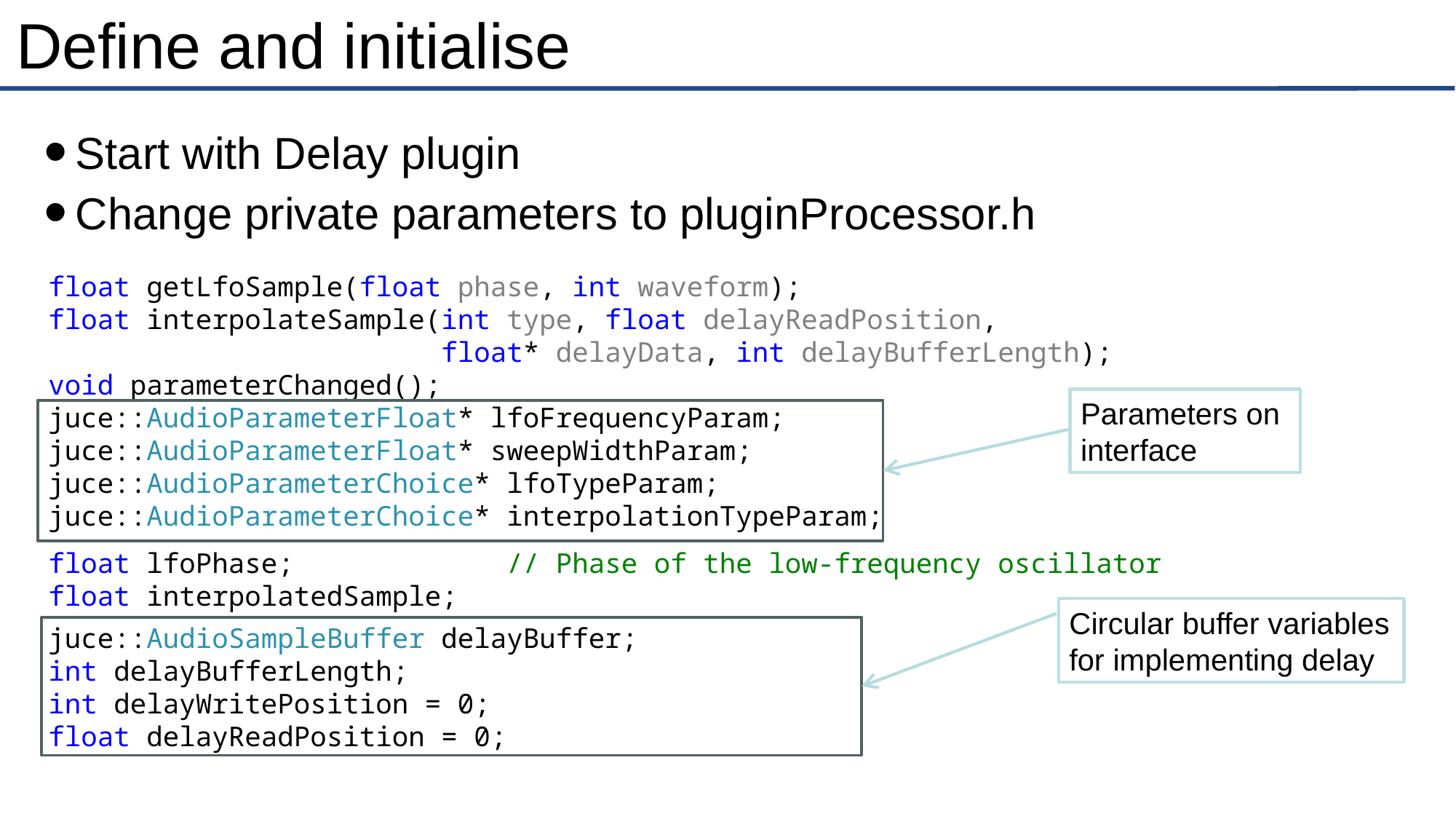

# Define and initialise
Start with Delay plugin
Change private parameters to pluginProcessor.h

float getLfoSample(float phase, int waveform);
float interpolateSample(int type, float delayReadPosition,
                        float* delayData, int delayBufferLength);
void parameterChanged();
juce::AudioParameterFloat* lfoFrequencyParam;
juce::AudioParameterFloat* sweepWidthParam;
juce::AudioParameterChoice* lfoTypeParam;
juce::AudioParameterChoice* interpolationTypeParam;

float lfoPhase;             // Phase of the low-frequency oscillator
float interpolatedSample;
juce::AudioSampleBuffer delayBuffer;
int delayBufferLength;
int delayWritePosition = 0;
float delayReadPosition = 0;
Parameters on interface

Circular buffer variables for implementing delay